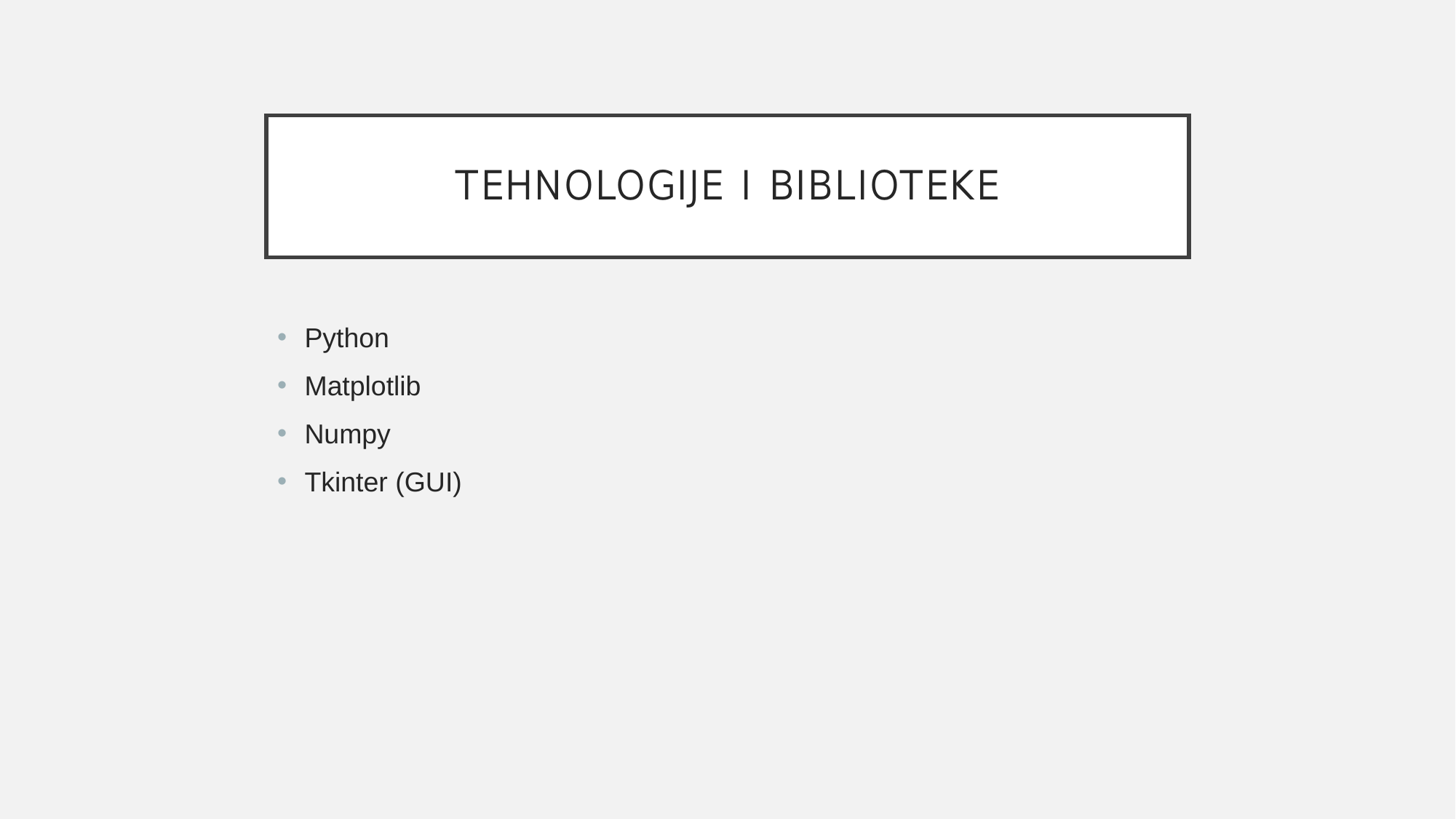

# Tehnologije i biblioteke
Python
Matplotlib
Numpy
Tkinter (GUI)